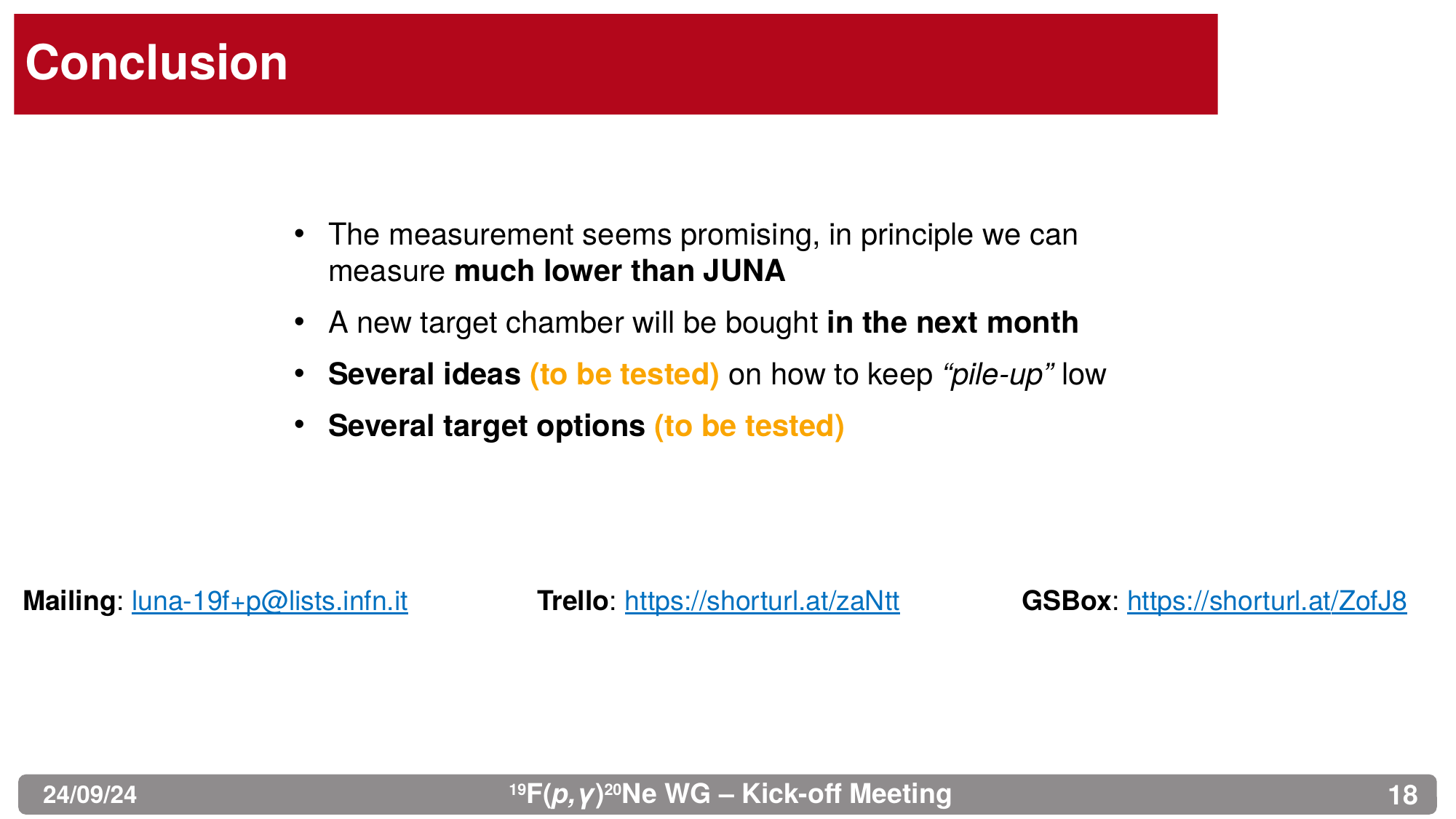

# Conclusion
The measurement seems promising, in principle we can measure much lower than JUNA
A new target chamber will be bought in the next month
Several ideas (to be tested) on how to keep “pile-up” low
Several target options (to be tested)
Mailing: luna-19f+p@lists.infn.it
Trello: https://shorturl.at/zaNtt
GSBox: https://shorturl.at/ZofJ8
18
24/09/24
19F(p,γ)20Ne WG – Kick-off Meeting